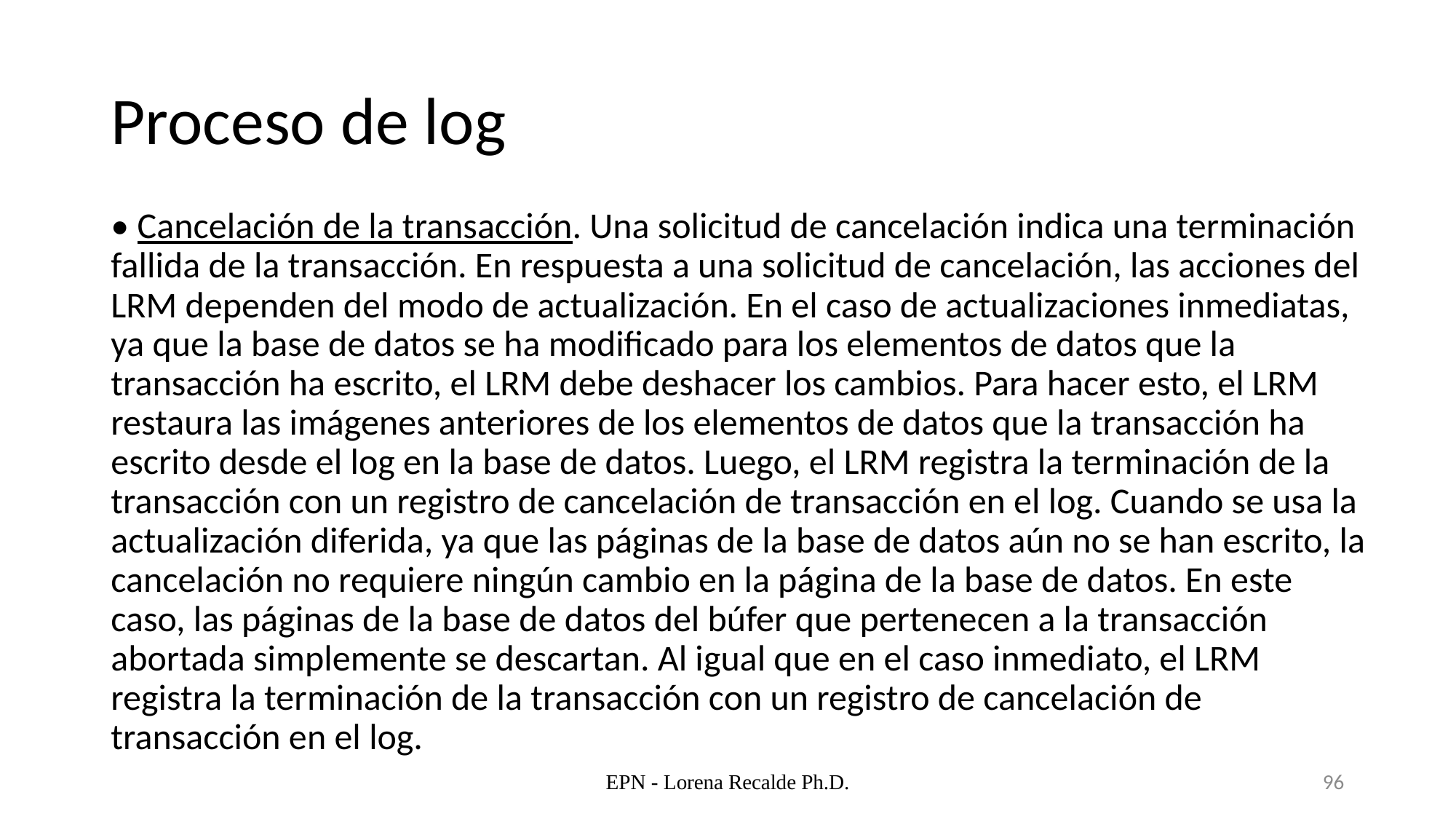

# Proceso de log
• Cancelación de la transacción. Una solicitud de cancelación indica una terminación fallida de la transacción. En respuesta a una solicitud de cancelación, las acciones del LRM dependen del modo de actualización. En el caso de actualizaciones inmediatas, ya que la base de datos se ha modificado para los elementos de datos que la transacción ha escrito, el LRM debe deshacer los cambios. Para hacer esto, el LRM restaura las imágenes anteriores de los elementos de datos que la transacción ha escrito desde el log en la base de datos. Luego, el LRM registra la terminación de la transacción con un registro de cancelación de transacción en el log. Cuando se usa la actualización diferida, ya que las páginas de la base de datos aún no se han escrito, la cancelación no requiere ningún cambio en la página de la base de datos. En este caso, las páginas de la base de datos del búfer que pertenecen a la transacción abortada simplemente se descartan. Al igual que en el caso inmediato, el LRM registra la terminación de la transacción con un registro de cancelación de transacción en el log.

EPN - Lorena Recalde Ph.D.
96